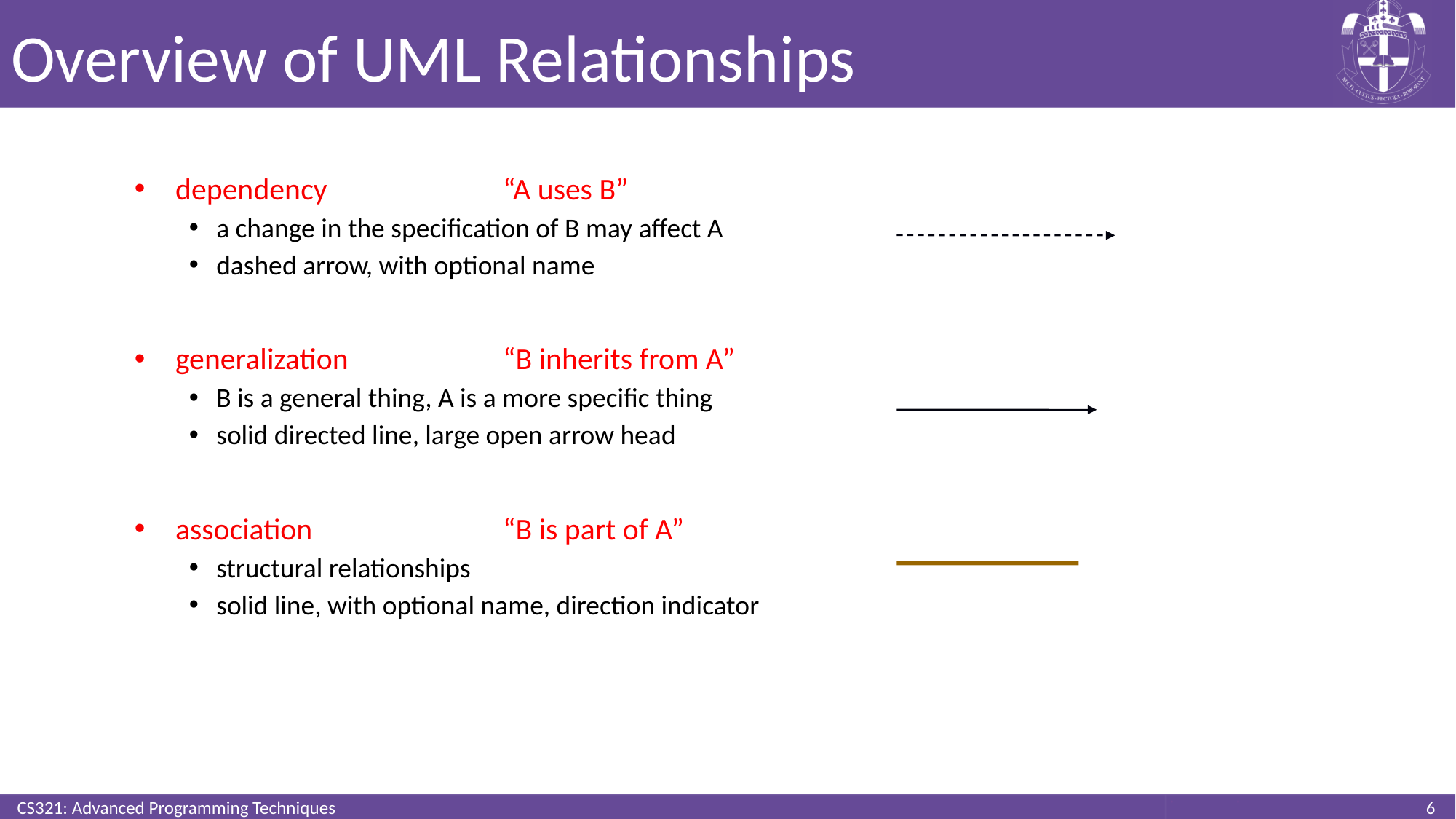

# Overview of UML Relationships

dependency 		“A uses B”
a change in the specification of B may affect A
dashed arrow, with optional name

generalization		“B inherits from A”
B is a general thing, A is a more specific thing
solid directed line, large open arrow head

association		“B is part of A”
structural relationships
solid line, with optional name, direction indicator

CS321: Advanced Programming Techniques
6